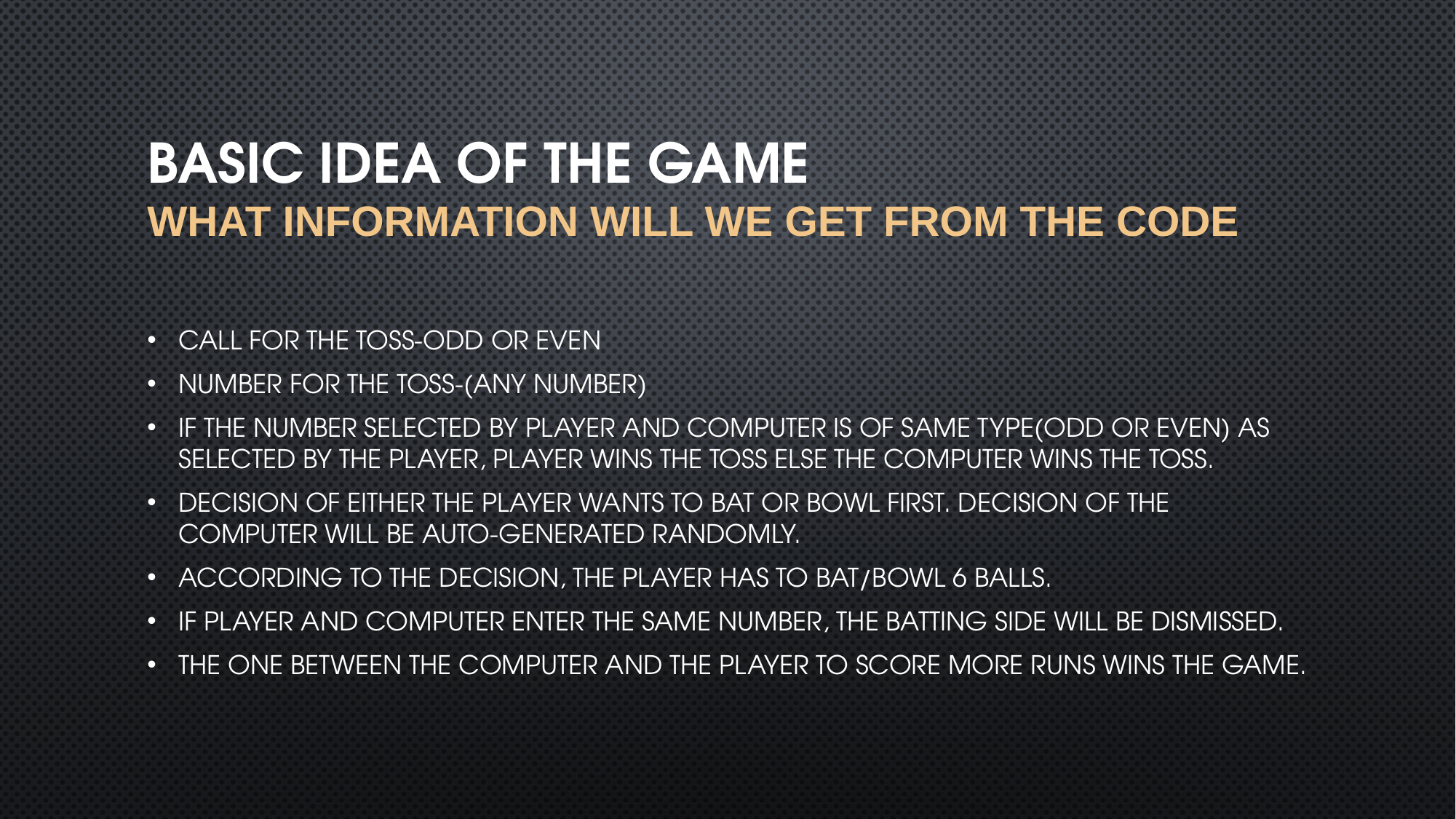

# BASIC IDEA OF THE GAME what information will we get from the code
Call for the toss-Odd or Even
Number for the toss-(any number)
If the number selected by player and computer is of same type(odd or even) as selected by the player, player wins the toss else the computer wins the toss.
Decision of either the player wants to bat or bowl first. Decision of the computer will be auto-generated randomly.
According to the decision, the player has to bat/bowl 6 balls.
If player and computer enter the same number, the batting side will be dismissed.
The one between the computer and the player to score more runs wins the game.